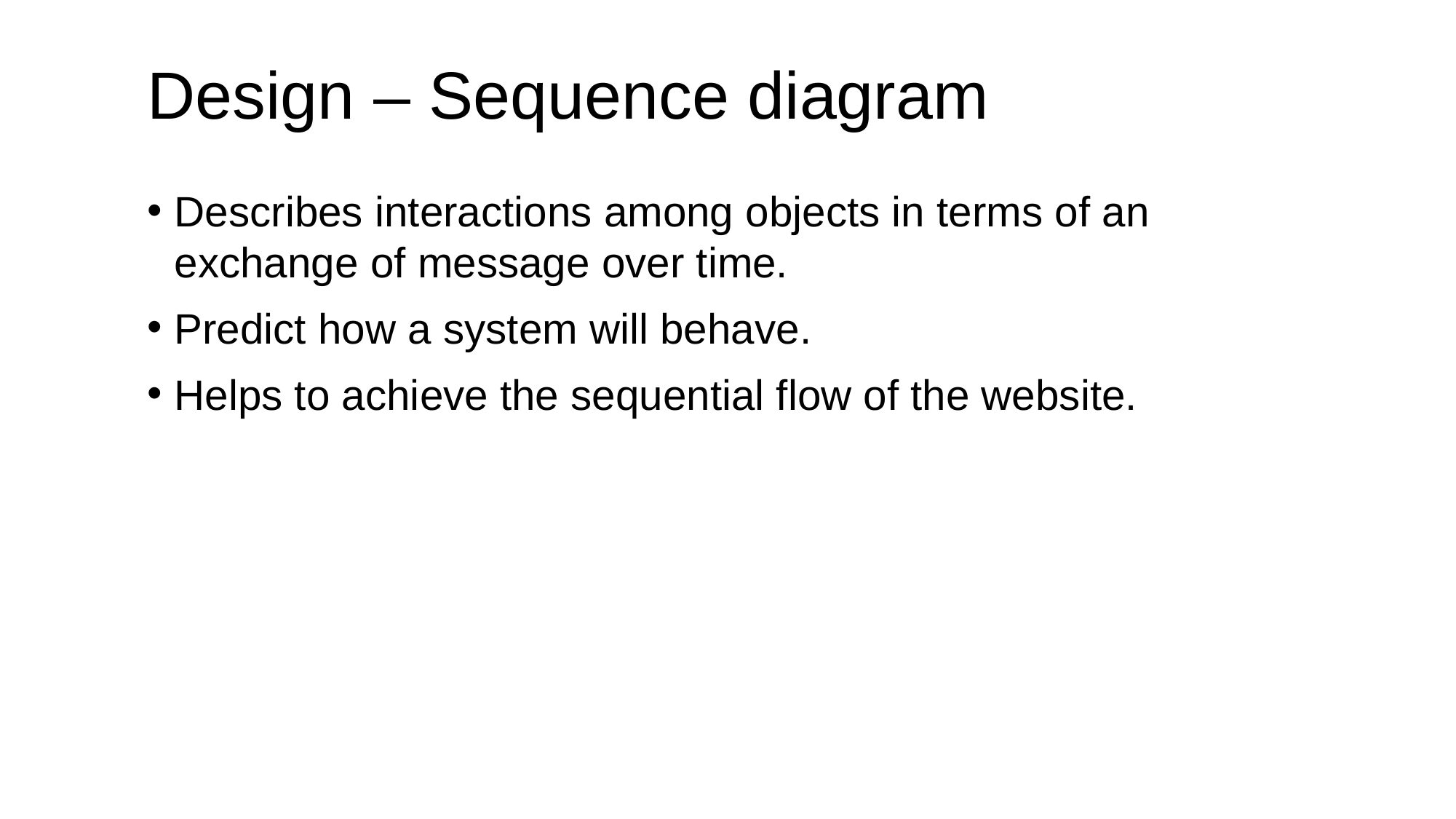

# Design – Sequence diagram
Describes interactions among objects in terms of an exchange of message over time.
Predict how a system will behave.
Helps to achieve the sequential flow of the website.